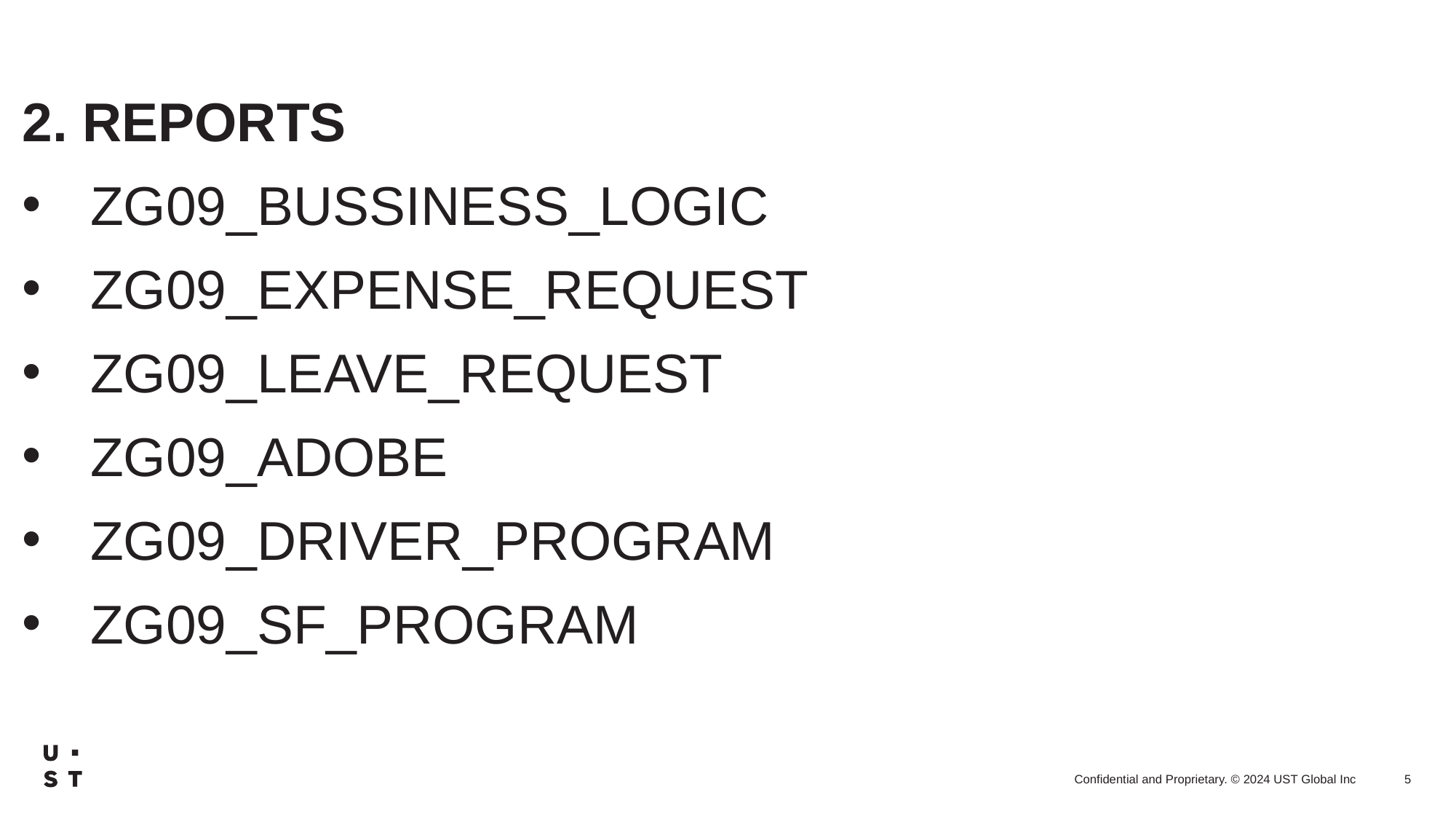

2. REPORTS
ZG09_BUSSINESS_LOGIC
ZG09_EXPENSE_REQUEST
ZG09_LEAVE_REQUEST
ZG09_ADOBE
ZG09_DRIVER_PROGRAM
ZG09_SF_PROGRAM

5